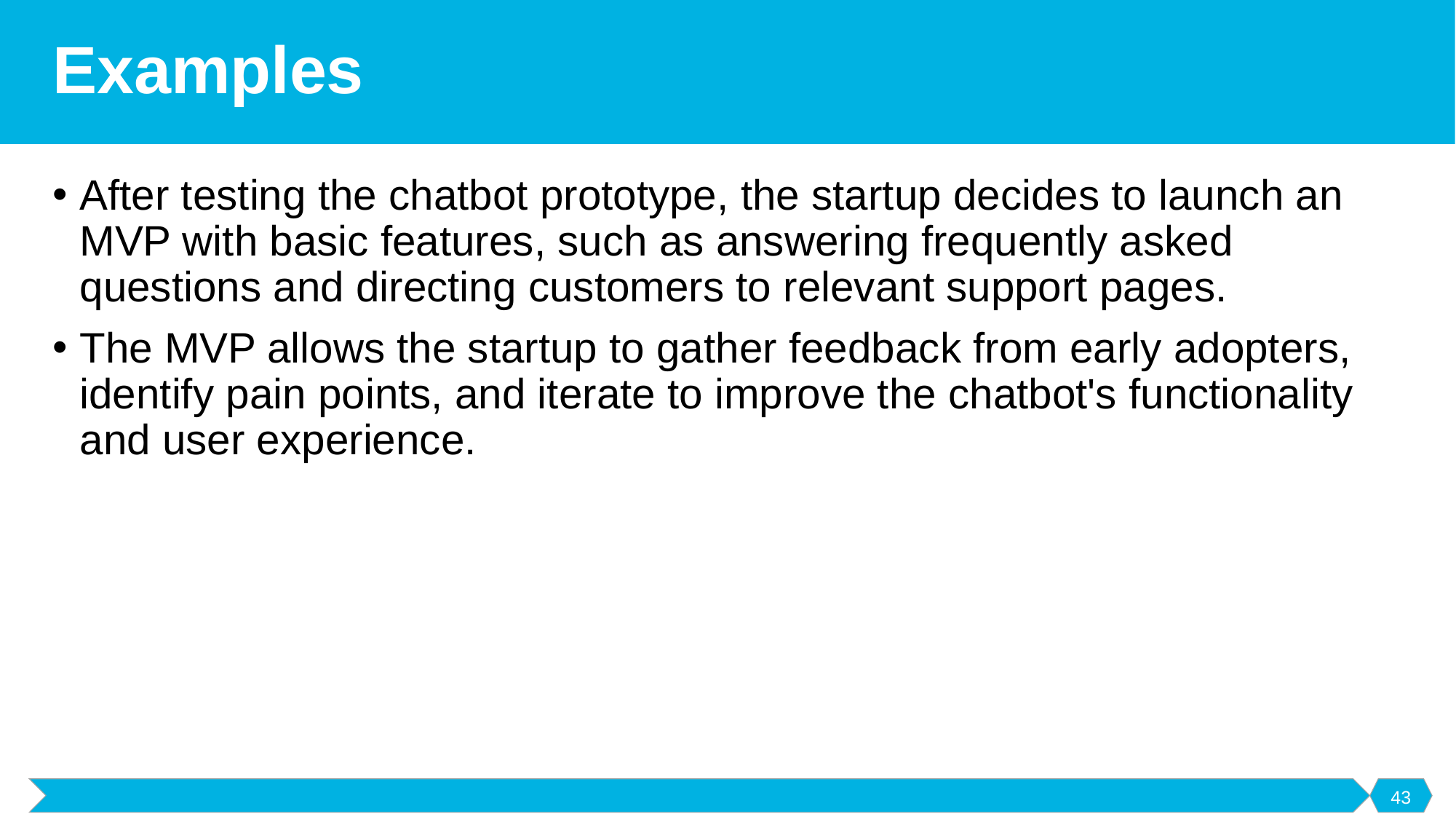

# Examples
After testing the chatbot prototype, the startup decides to launch an MVP with basic features, such as answering frequently asked questions and directing customers to relevant support pages.
The MVP allows the startup to gather feedback from early adopters, identify pain points, and iterate to improve the chatbot's functionality and user experience.

43